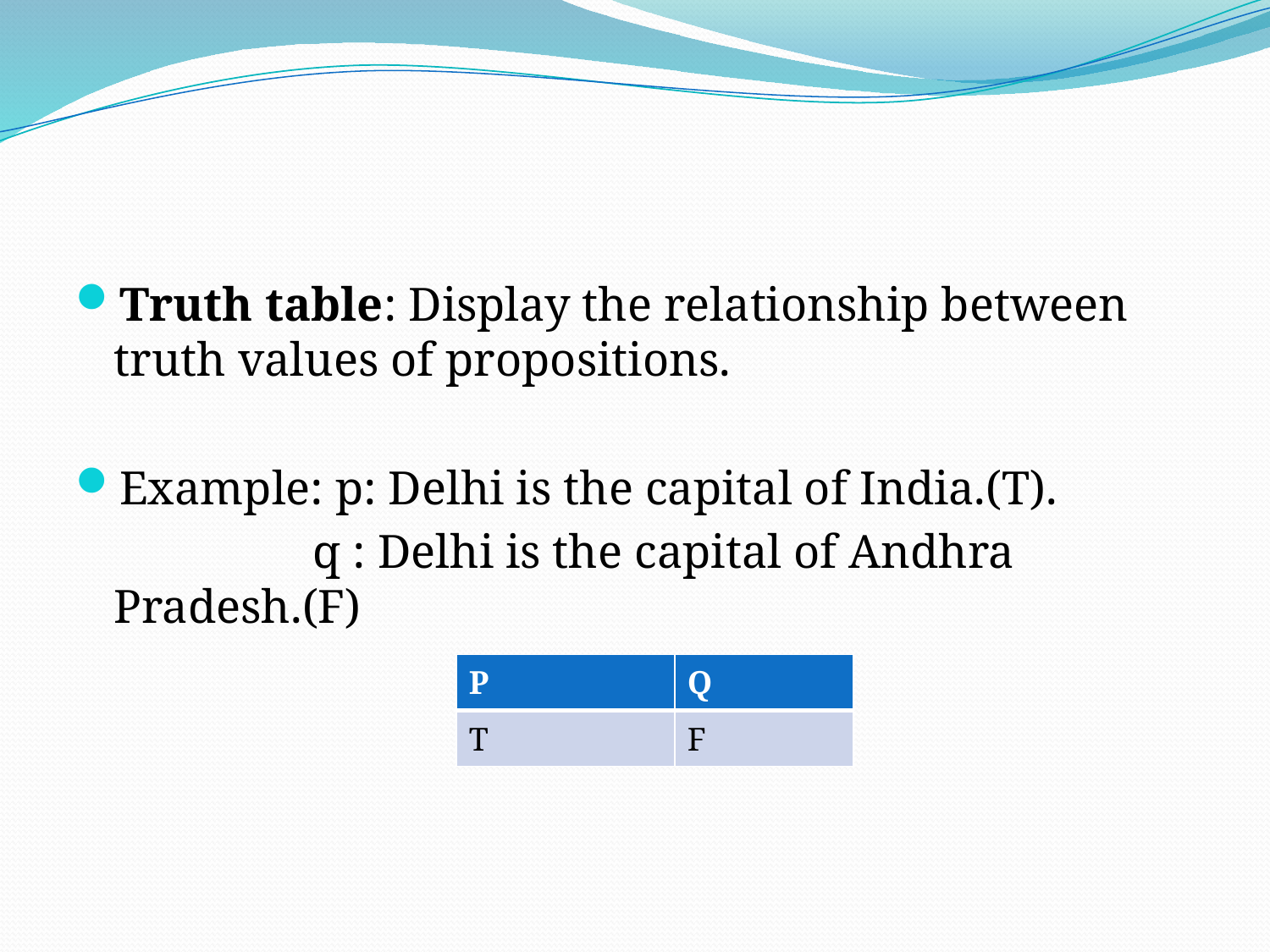

Truth table: Display the relationship between truth values of propositions.

Example: p: Delhi is the capital of India.(T).
                    q : Delhi is the capital of Andhra Pradesh.(F)

| P | Q |
| --- | --- |
| T | F |